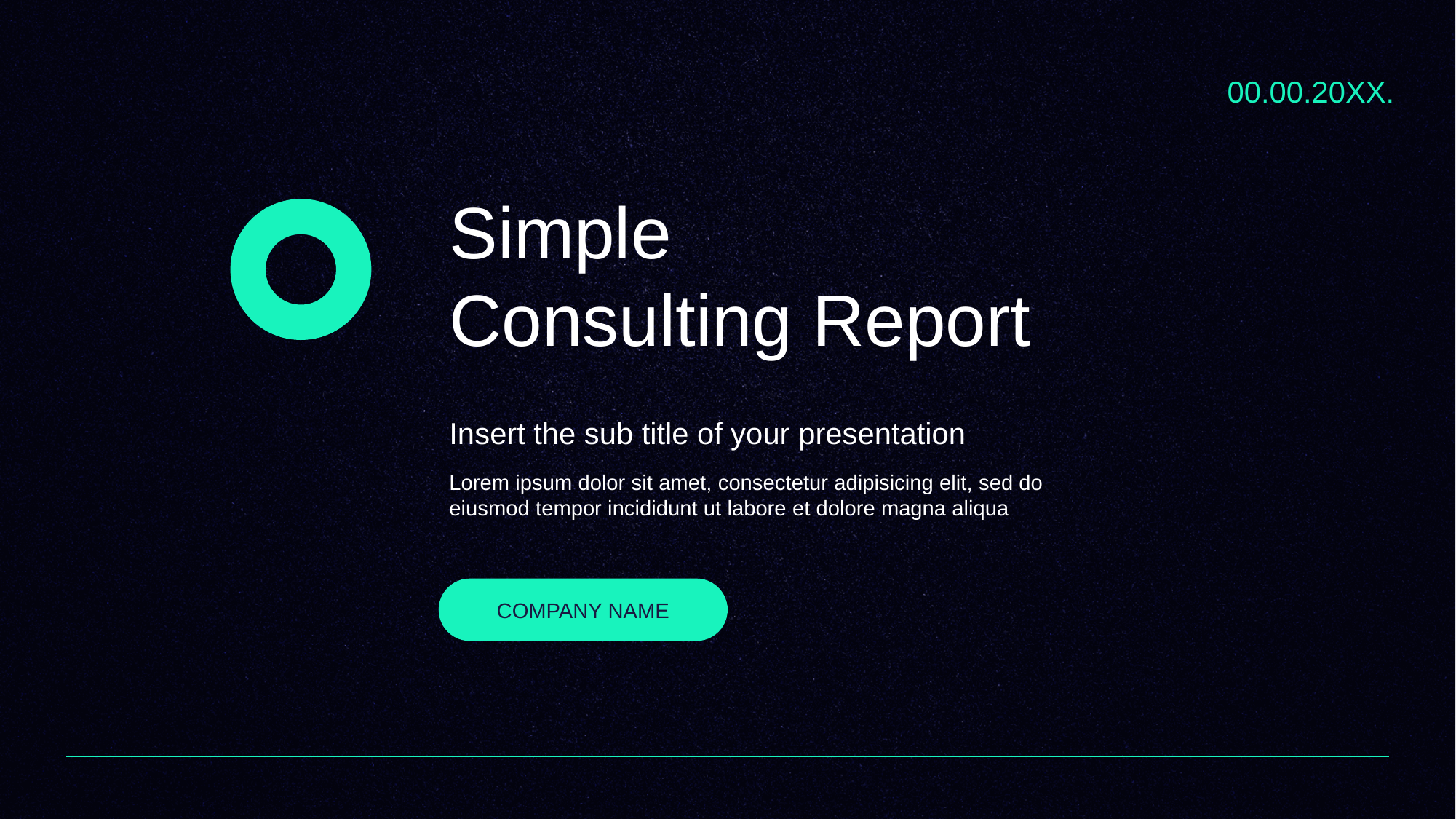

00.00.20XX.
Simple
Consulting Report

Insert the sub title of your presentation
Lorem ipsum dolor sit amet, consectetur adipisicing elit, sed do eiusmod tempor incididunt ut labore et dolore magna aliqua
COMPANY NAME